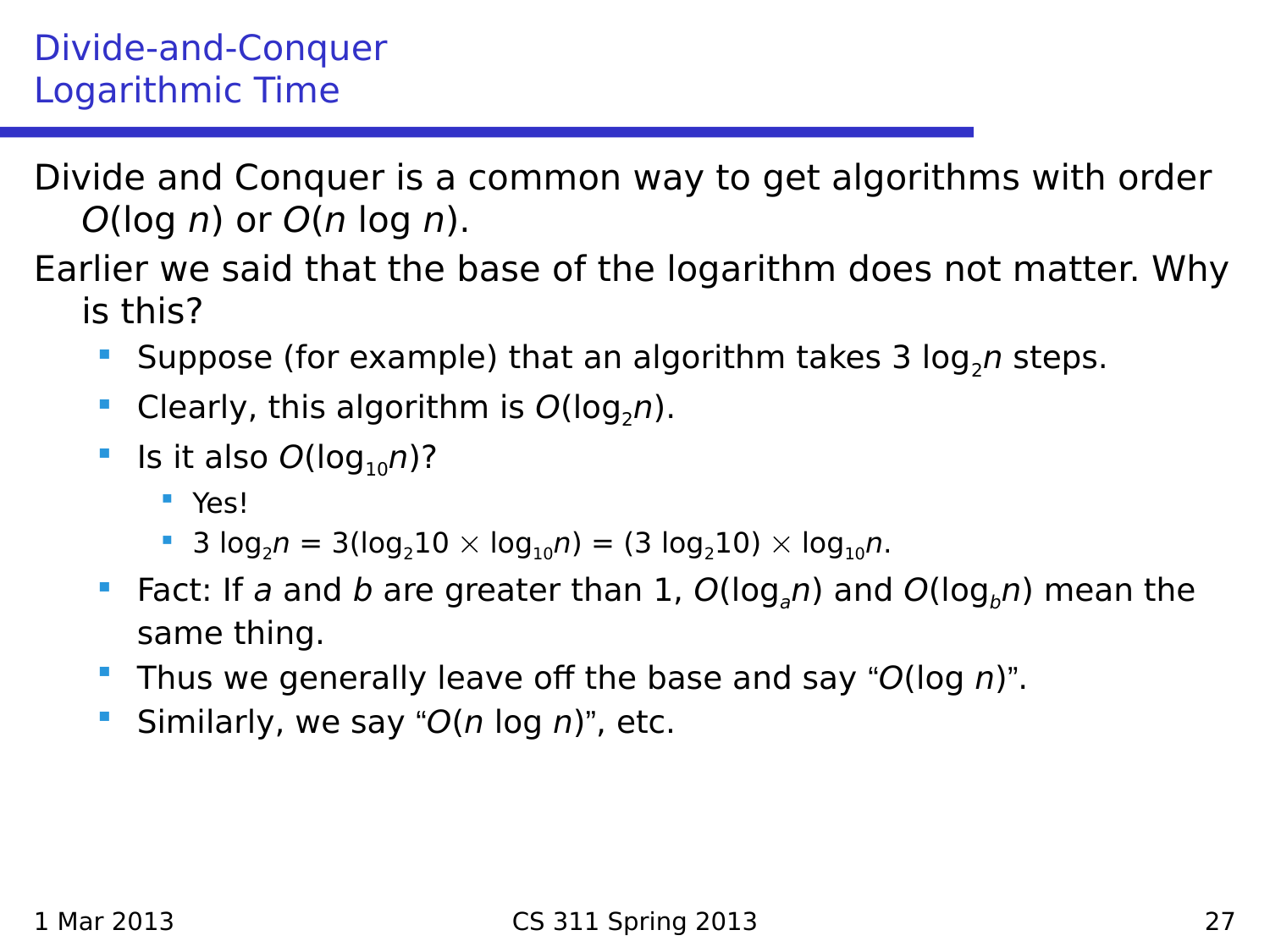

# Divide-and-Conquer Logarithmic Time
Divide and Conquer is a common way to get algorithms with order O(log n) or O(n log n).
Earlier we said that the base of the logarithm does not matter. Why is this?
Suppose (for example) that an algorithm takes 3 log2n steps.
Clearly, this algorithm is O(log2n).
Is it also O(log10n)?
Yes!
3 log2n = 3(log210 × log10n) = (3 log210) × log10n.
Fact: If a and b are greater than 1, O(logan) and O(logbn) mean the same thing.
Thus we generally leave off the base and say “O(log n)”.
Similarly, we say “O(n log n)”, etc.
1 Mar 2013
CS 311 Spring 2013
27